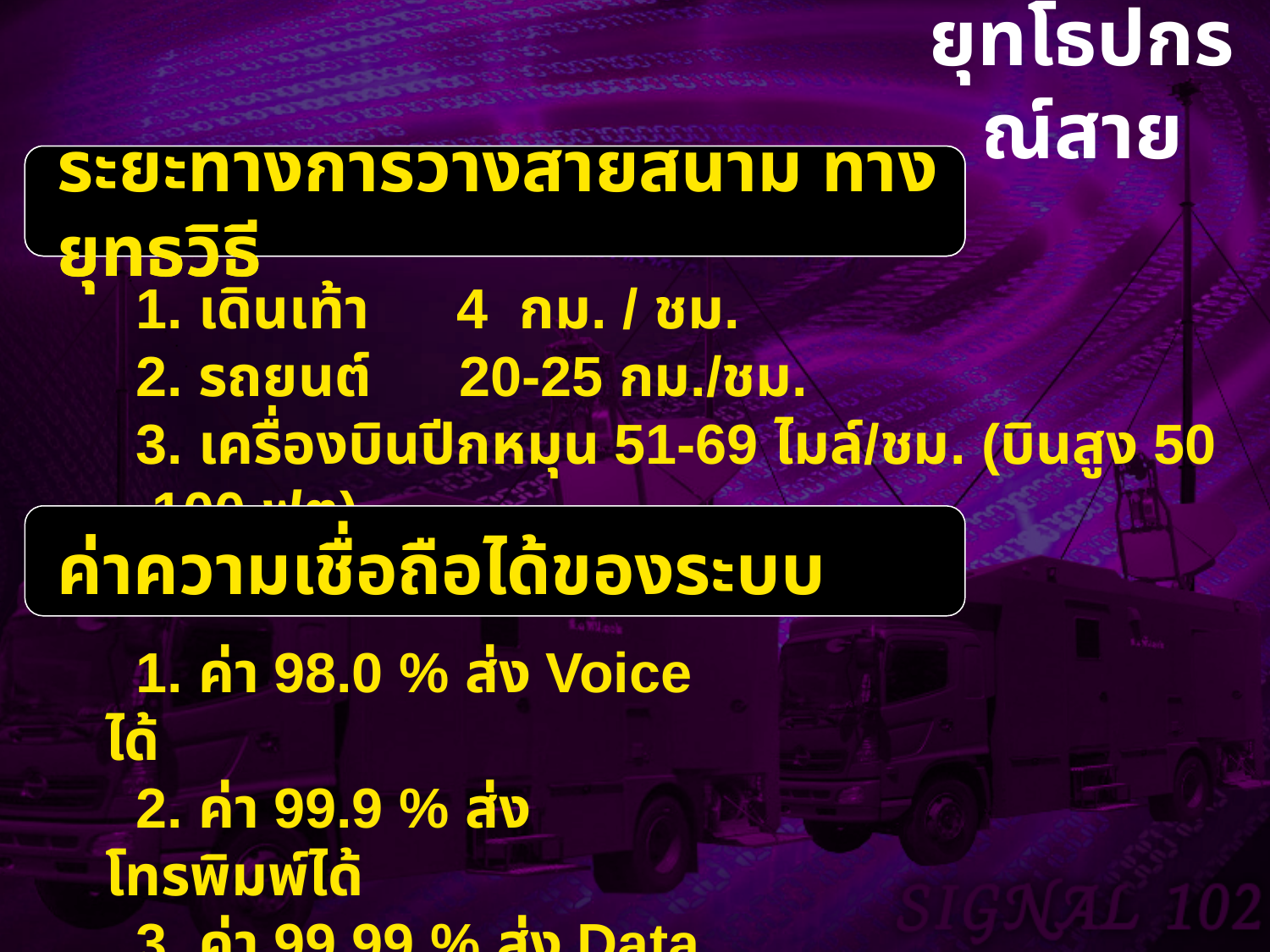

ยุทโธปกรณ์สาย

ระยะทางการวางสายสนาม ทางยุทธวิธี
ระยะทางการวางสายสนาม ทางยุทธวิธี
     1. เดินเท้า      4  กม. / ชม.
     2. รถยนต์      20-25 กม./ชม.
     3. เครื่องบินปีกหมุน 51-69 ไมล์/ชม. (บินสูง 50 – 100 ฟุต)

ค่าความเชื่อถือได้ของระบบ
     1. ค่า 98.0 % ส่ง Voice ได้
     2. ค่า 99.9 % ส่ง โทรพิมพ์ได้
     3. ค่า 99.99 % ส่ง Data ได้